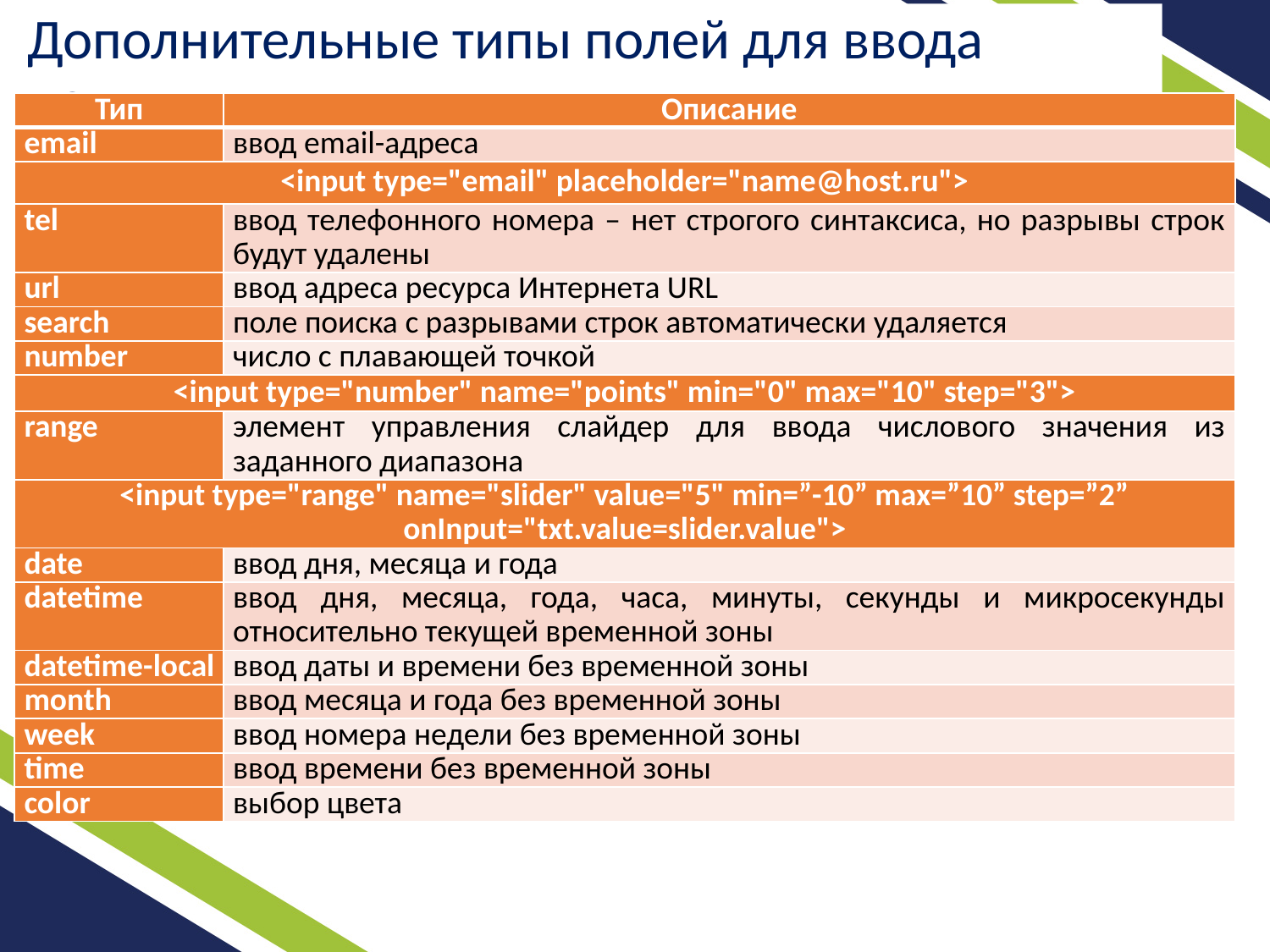

Дополнительные типы полей для ввода данных

| Тип | Описание |
| --- | --- |
| email | ввод email-адреса |
| <input type="email" placeholder="name@host.ru"> |  |
| tel | ввод телефонного номера – нет строгого синтаксиса, но разрывы строк будут удалены |
| url | ввод адреса ресурса Интернета URL |
| search | поле поиска с разрывами строк автоматически удаляется |
| number | число с плавающей точкой |
| <input type="number" name="points" min="0" max="10" step="3"> |  |
| range | элемент управления слайдер для ввода числового значения из заданного диапазона |
| <input type="range" name="slider" value="5" min=”-10” max=”10” step=”2” onInput="txt.value=slider.value"> |  |
| date | ввод дня, месяца и года |
| datetime | ввод дня, месяца, года, часа, минуты, секунды и микросекунды относительно текущей временной зоны |
| datetime-local | ввод даты и времени без временной зоны |
| month | ввод месяца и года без временной зоны |
| week | ввод номера недели без временной зоны |
| time | ввод времени без временной зоны |
| color | выбор цвета |